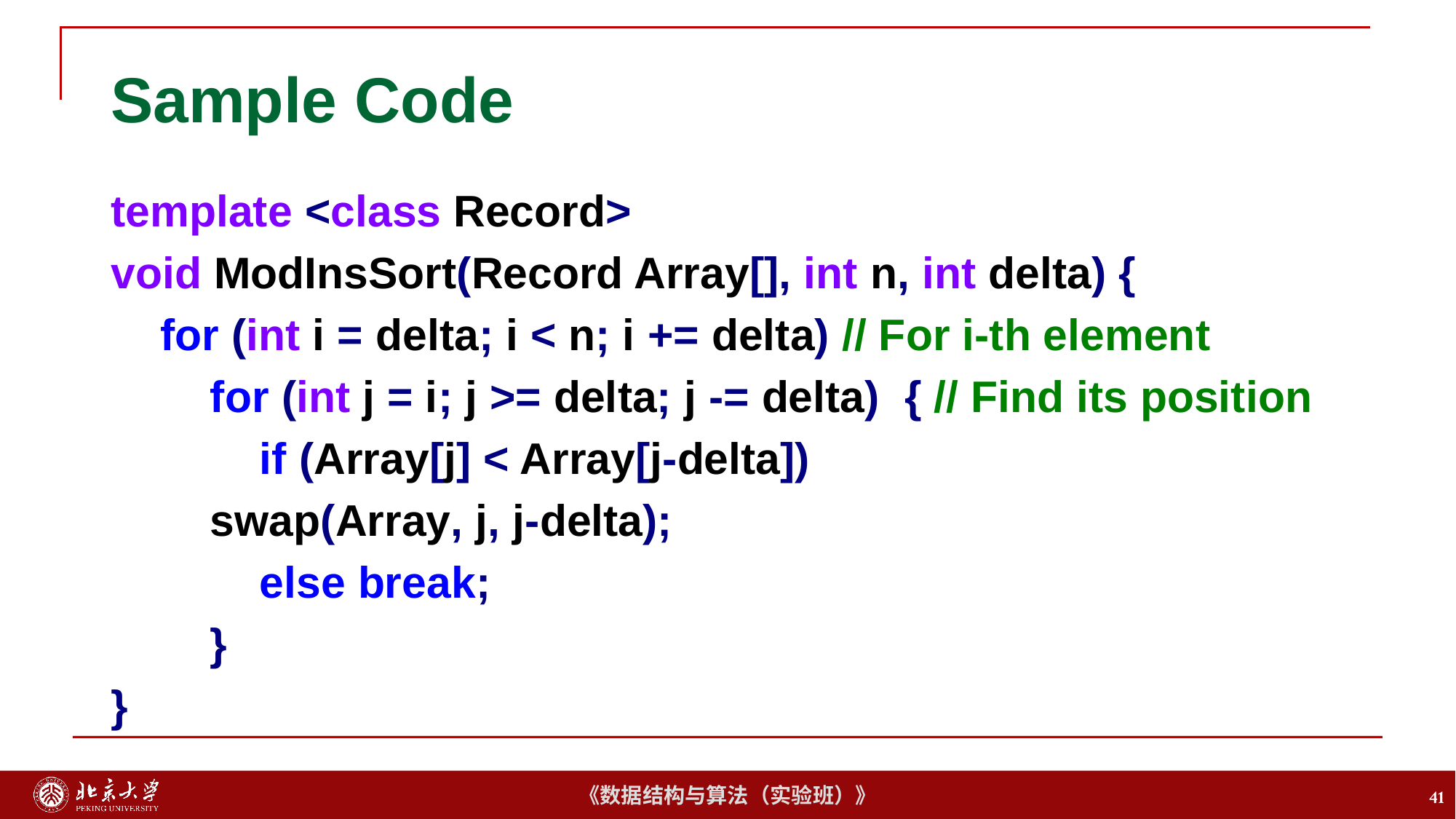

# Sample Code
template <class Record>
void ModInsSort(Record Array[], int n, int delta) {
    for (int i = delta; i < n; i += delta) // For i-th element
	for (int j = i; j >= delta; j -= delta)  { // Find its position
	    if (Array[j] < Array[j-delta])
		swap(Array, j, j-delta);
	    else break;
	}
}

41